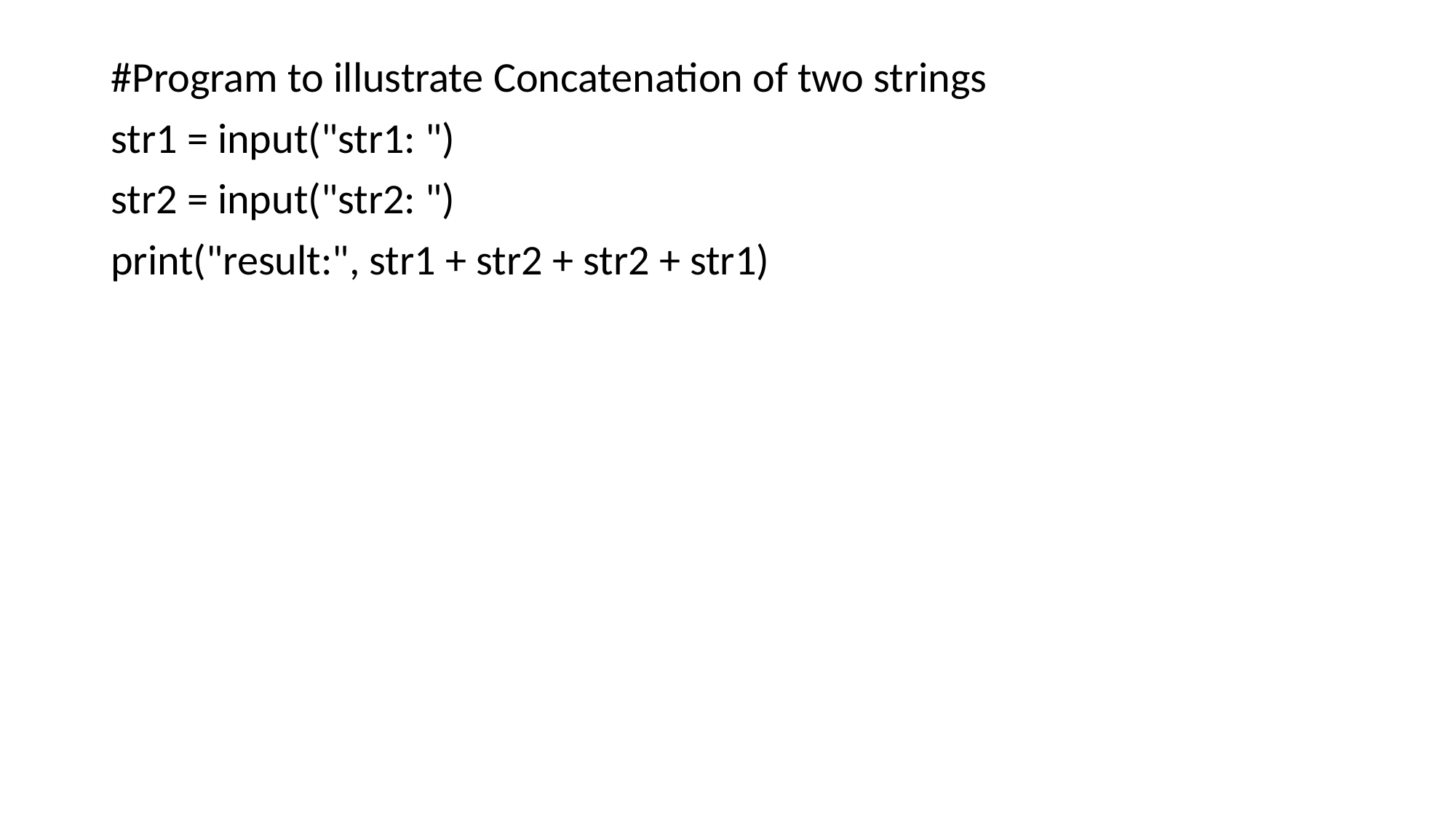

#Program to illustrate Concatenation of two strings
str1 = input("str1: ")
str2 = input("str2: ")
print("result:", str1 + str2 + str2 + str1)